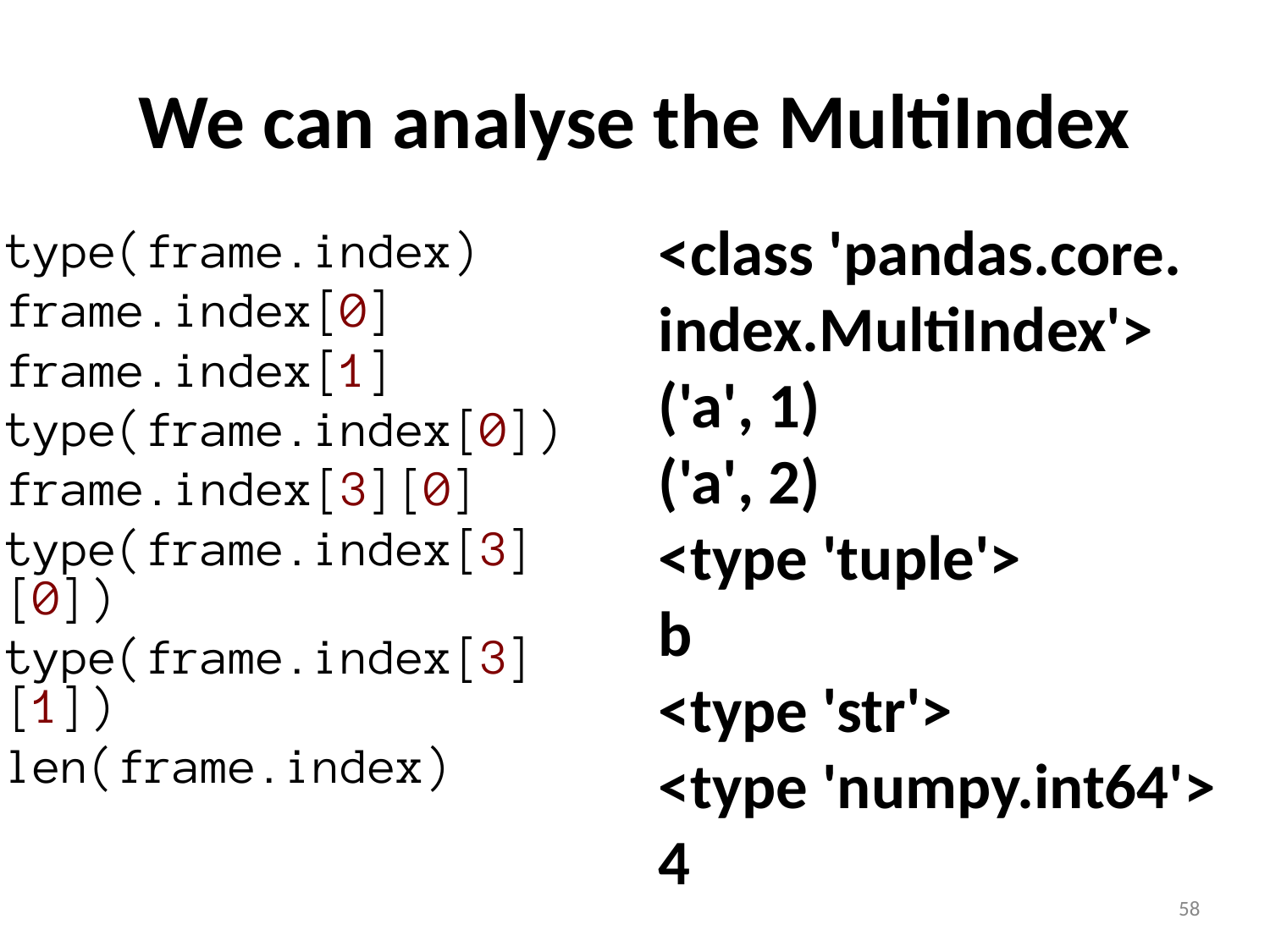

# We can analyse the MultiIndex
<class 'pandas.core.
index.MultiIndex'>
('a', 1)
('a', 2)
<type 'tuple'>
b
<type 'str'>
<type 'numpy.int64'>
4
type(frame.index)
frame.index[0]
frame.index[1]
type(frame.index[0])
frame.index[3][0]
type(frame.index[3][0])
type(frame.index[3][1])
len(frame.index)
58